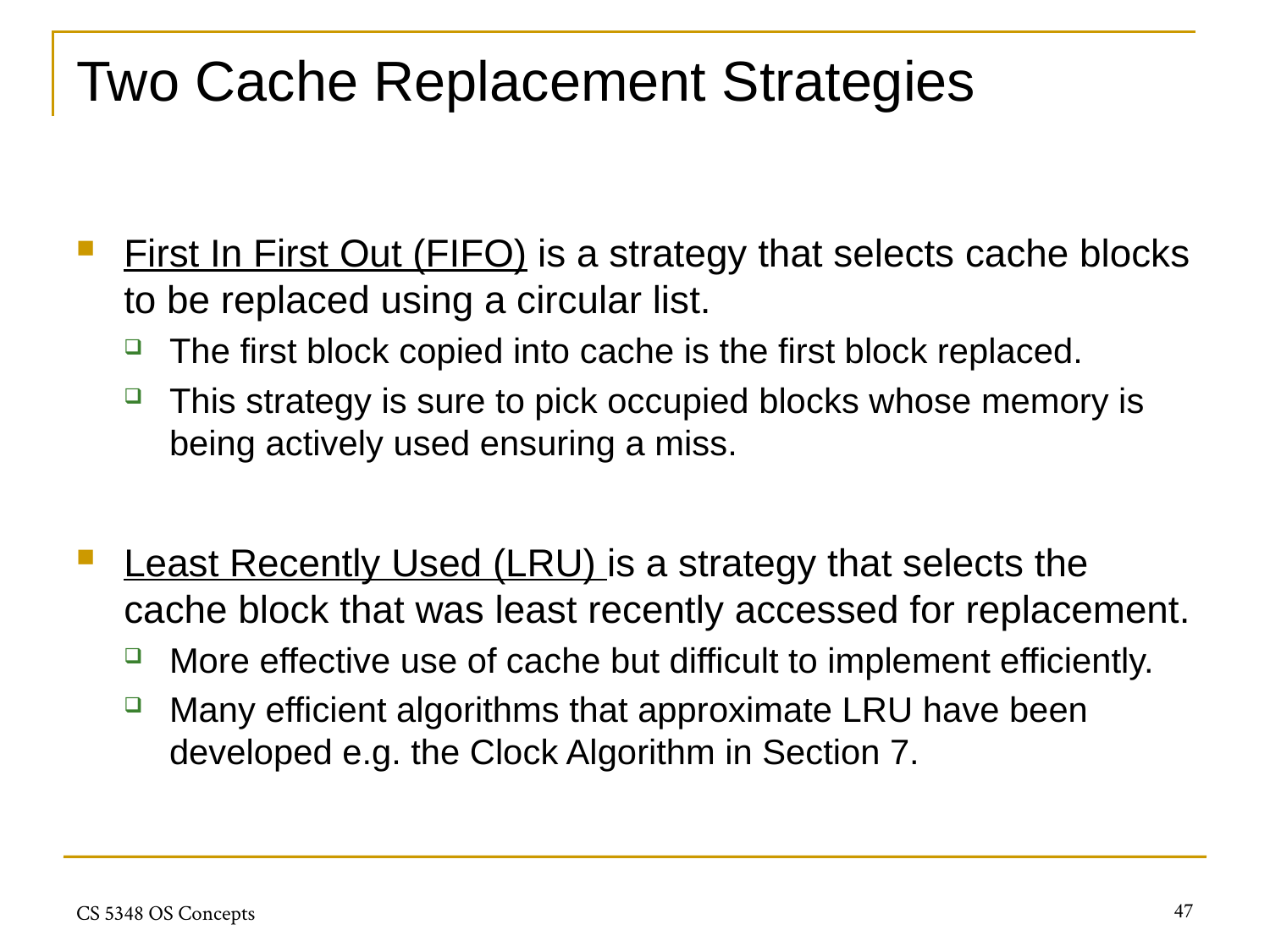

# Two Cache Replacement Strategies
First In First Out (FIFO) is a strategy that selects cache blocks to be replaced using a circular list.
The first block copied into cache is the first block replaced.
This strategy is sure to pick occupied blocks whose memory is being actively used ensuring a miss.

Least Recently Used (LRU) is a strategy that selects the cache block that was least recently accessed for replacement.
More effective use of cache but difficult to implement efficiently.
Many efficient algorithms that approximate LRU have been developed e.g. the Clock Algorithm in Section 7.
47
CS 5348 OS Concepts